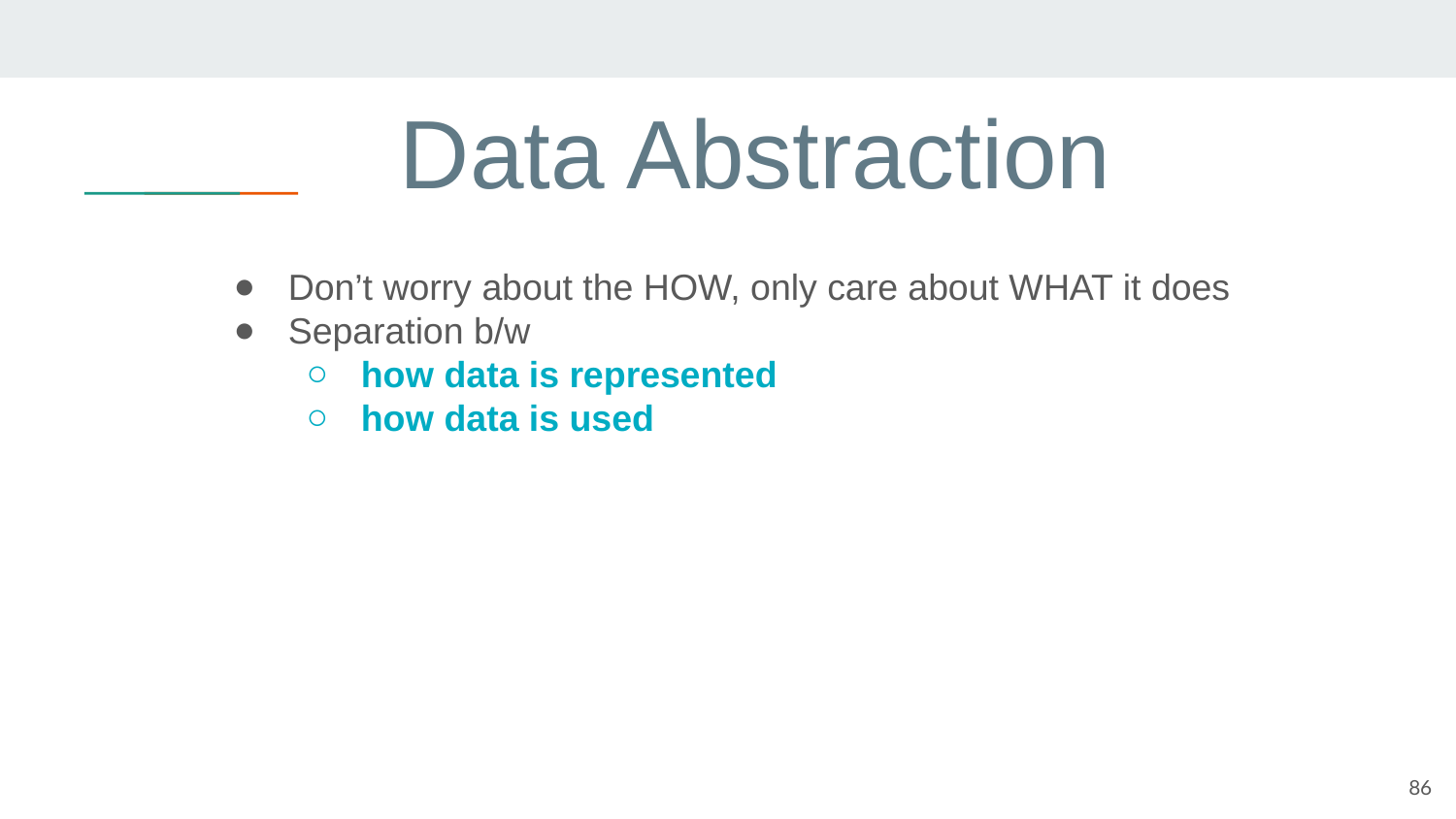

# Data Abstraction

Don’t worry about the HOW, only care about WHAT it does
Separation b/w
how data is represented
how data is used

86